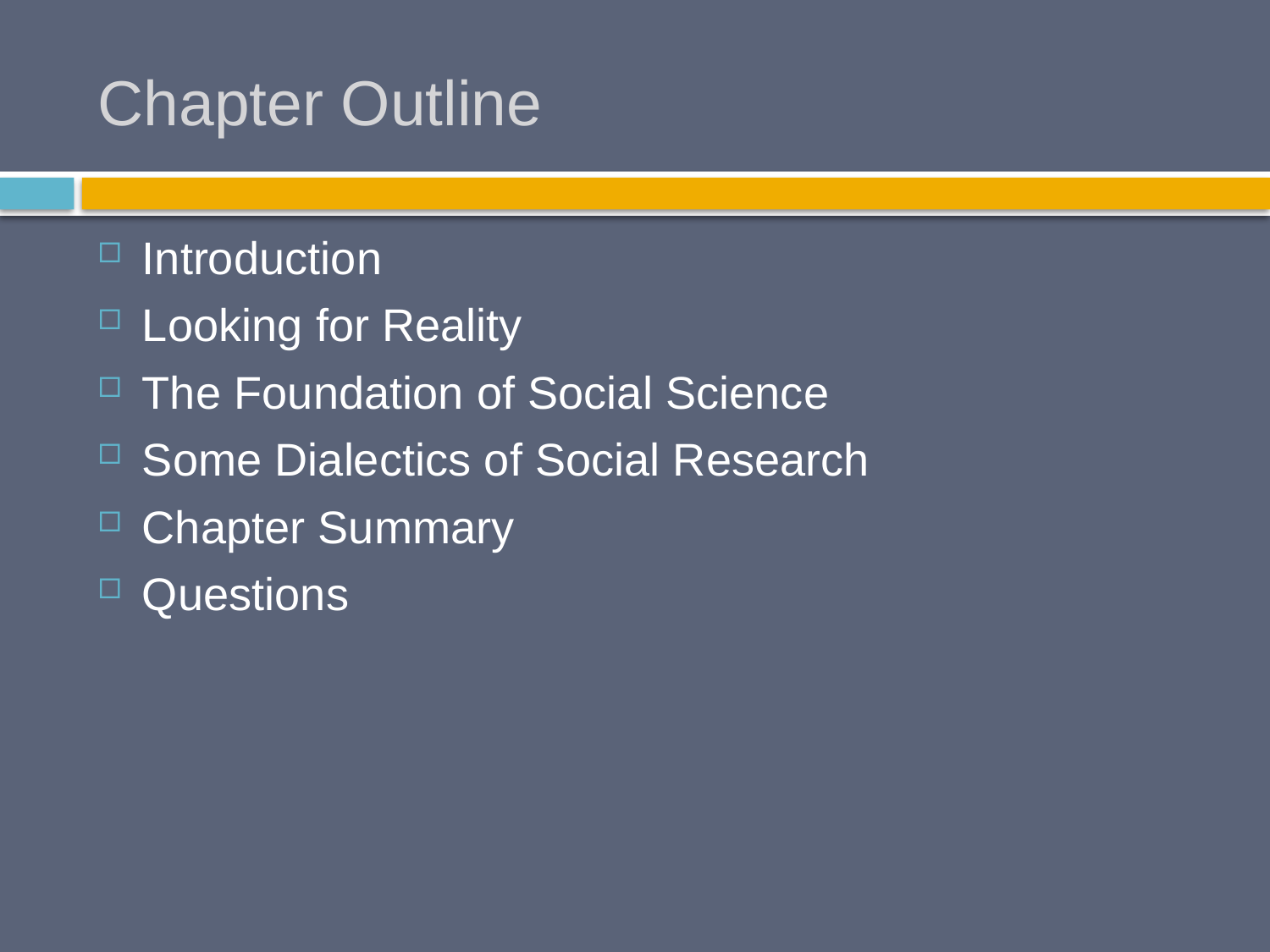

# Chapter Outline
Introduction
Looking for Reality
The Foundation of Social Science
Some Dialectics of Social Research
Chapter Summary
Questions